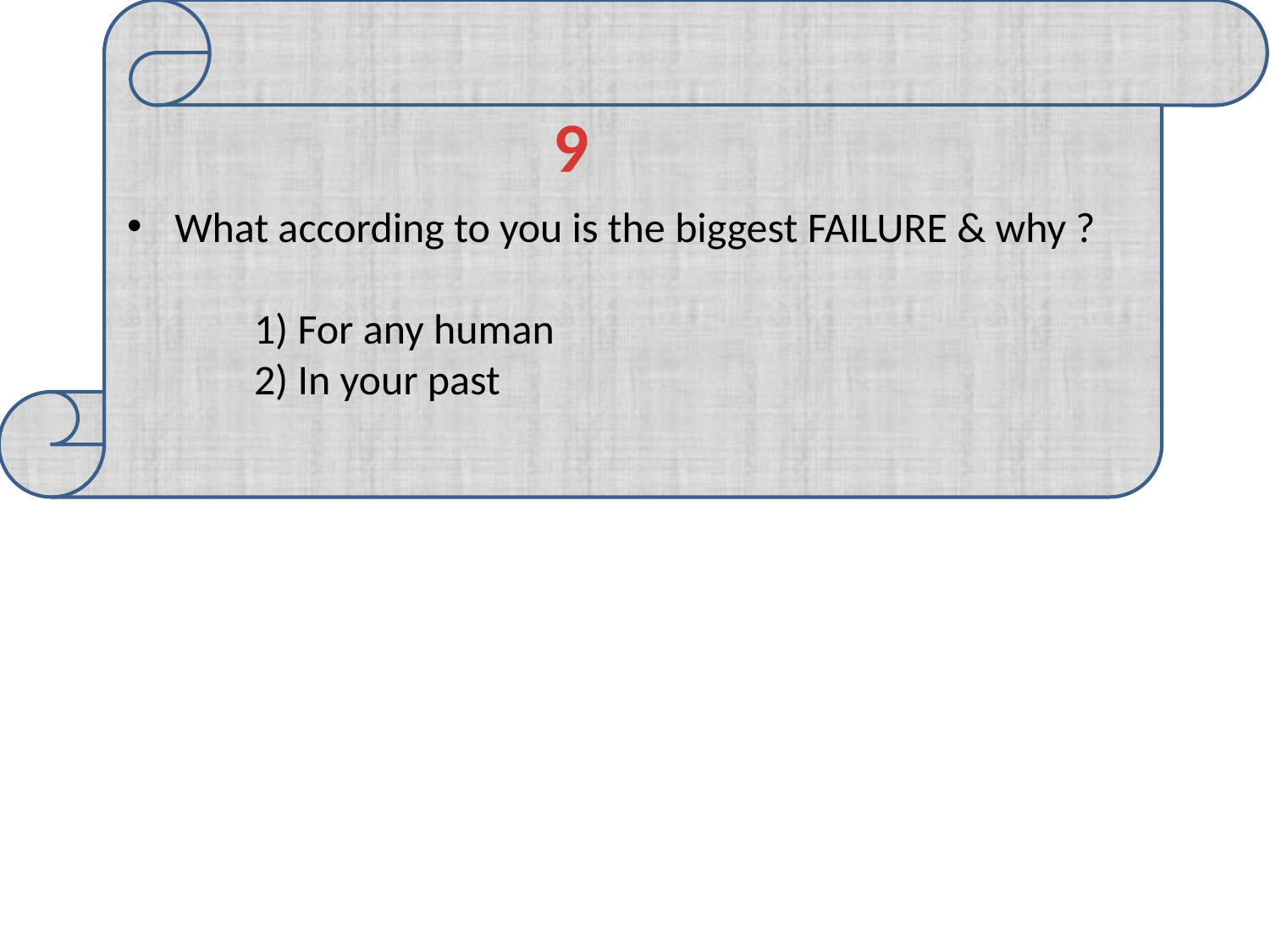

9
What according to you is the biggest FAILURE & why ?

	1) For any human
	2) In your past